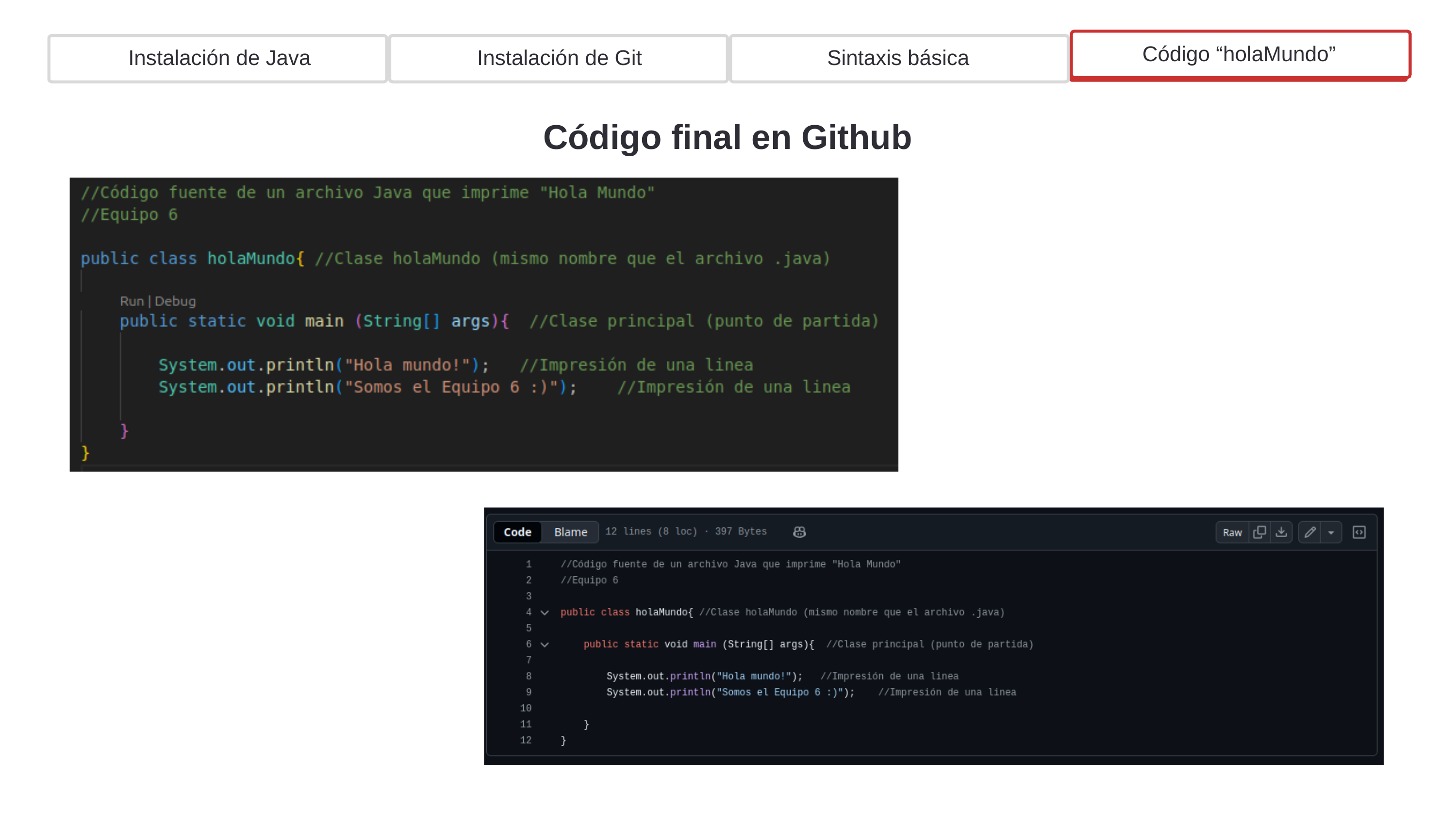

Código “holaMundo”
Instalación de Java
Instalación de Git
Sintaxis básica
Código final en Github